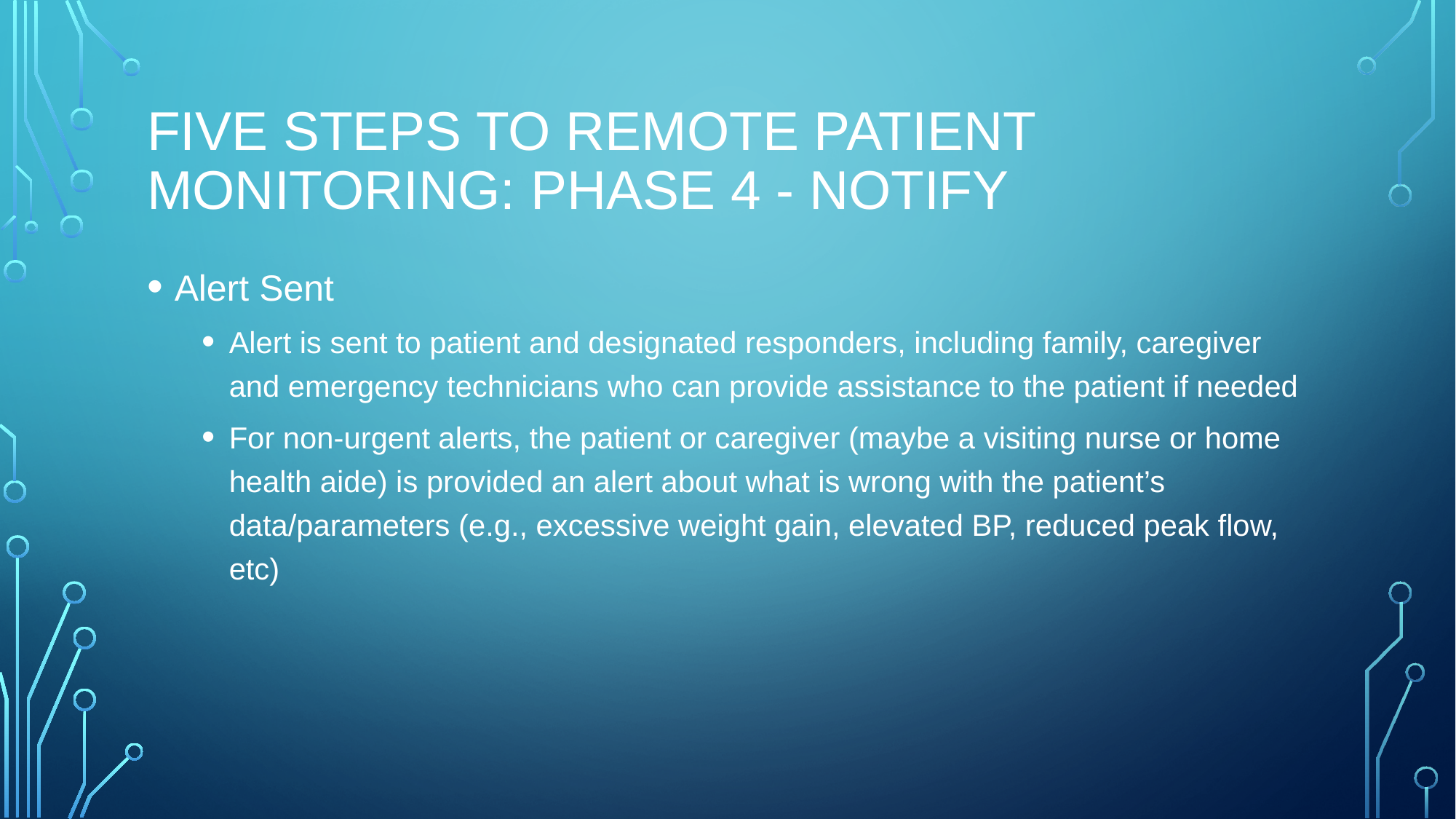

# Five Steps to Remote Patient Monitoring: Phase 4 - Notify
Alert Sent
Alert is sent to patient and designated responders, including family, caregiver and emergency technicians who can provide assistance to the patient if needed
For non-urgent alerts, the patient or caregiver (maybe a visiting nurse or home health aide) is provided an alert about what is wrong with the patient’s data/parameters (e.g., excessive weight gain, elevated BP, reduced peak flow, etc)